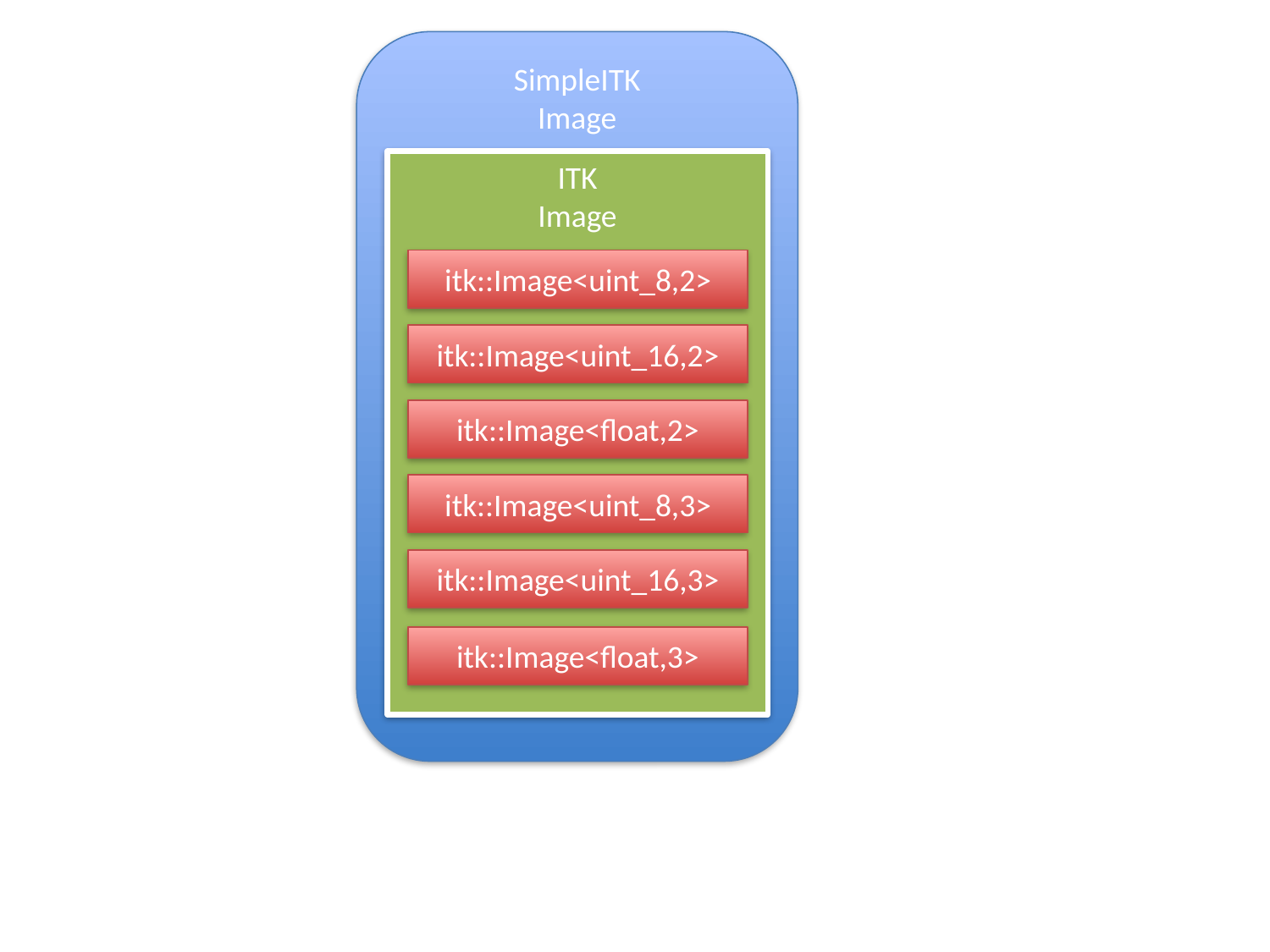

SimpleITK
Image
ITK
Image
itk::Image<uint_8,2>
itk::Image<uint_16,2>
itk::Image<float,2>
itk::Image<uint_8,3>
itk::Image<uint_16,3>
itk::Image<float,3>